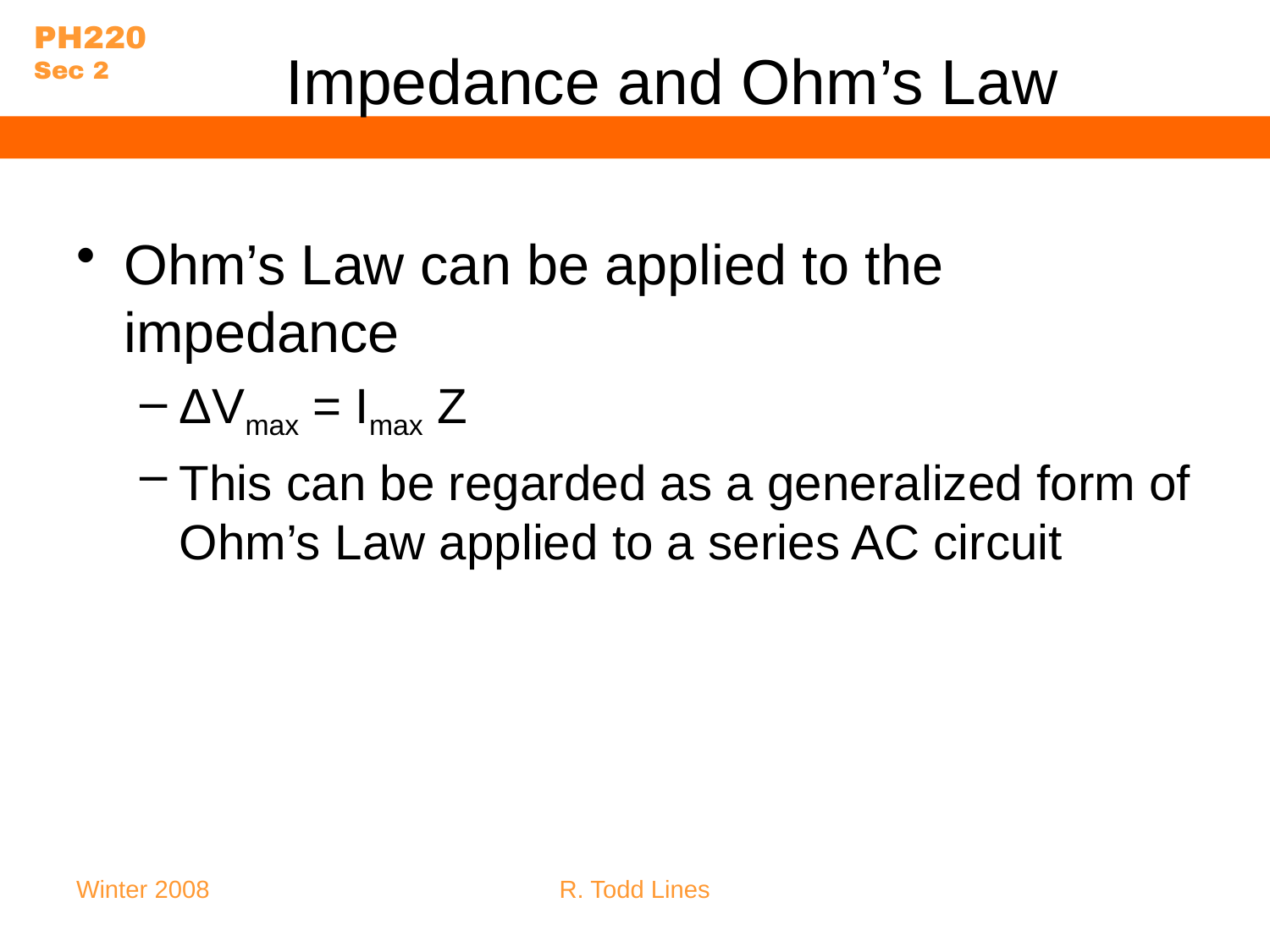

# Impedance and Ohm’s Law
Ohm’s Law can be applied to the impedance
ΔVmax = Imax Z
This can be regarded as a generalized form of Ohm’s Law applied to a series AC circuit

Winter 2008
R. Todd Lines